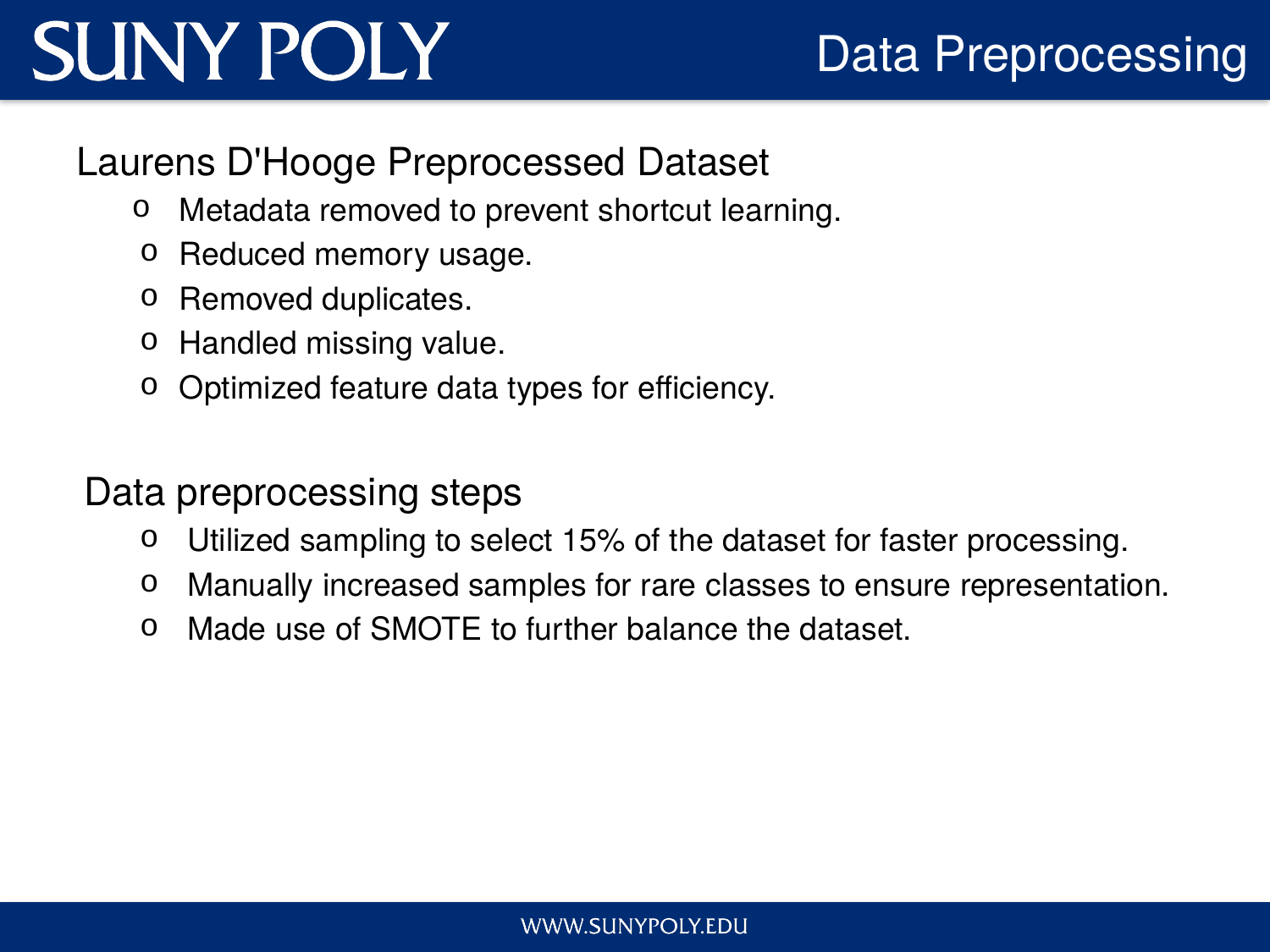

# Data Preprocessing
Laurens D'Hooge Preprocessed Dataset
Metadata removed to prevent shortcut learning.
Reduced memory usage.
Removed duplicates.
Handled missing value.
Optimized feature data types for efficiency.

Data preprocessing steps
Utilized sampling to select 15% of the dataset for faster processing.
Manually increased samples for rare classes to ensure representation.
Made use of SMOTE to further balance the dataset.